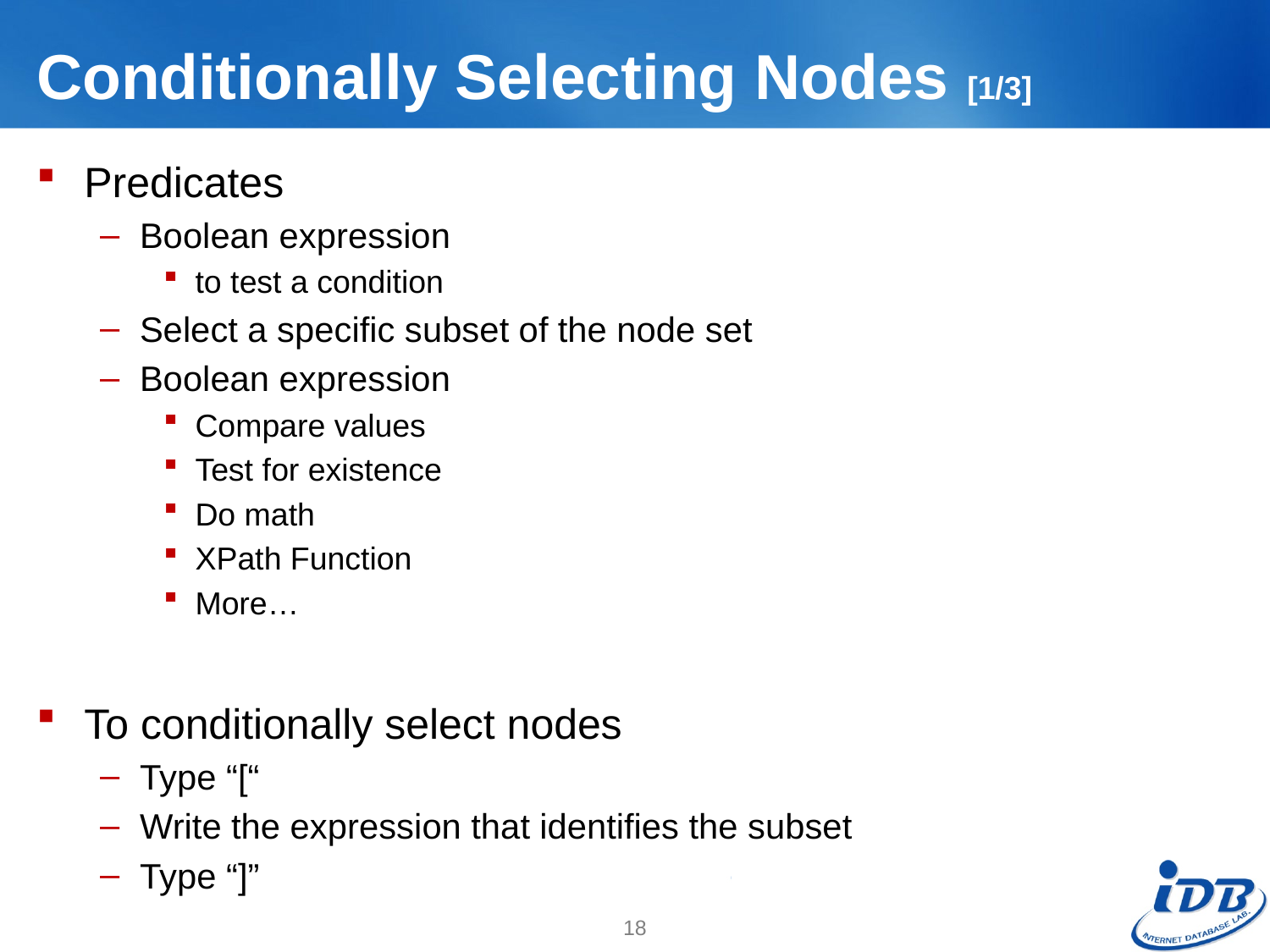

# Conditionally Selecting Nodes [1/3]
Predicates
Boolean expression
to test a condition
Select a specific subset of the node set
Boolean expression
Compare values
Test for existence
Do math
XPath Function
More…

To conditionally select nodes
Type “[“
Write the expression that identifies the subset
Type “]”
18